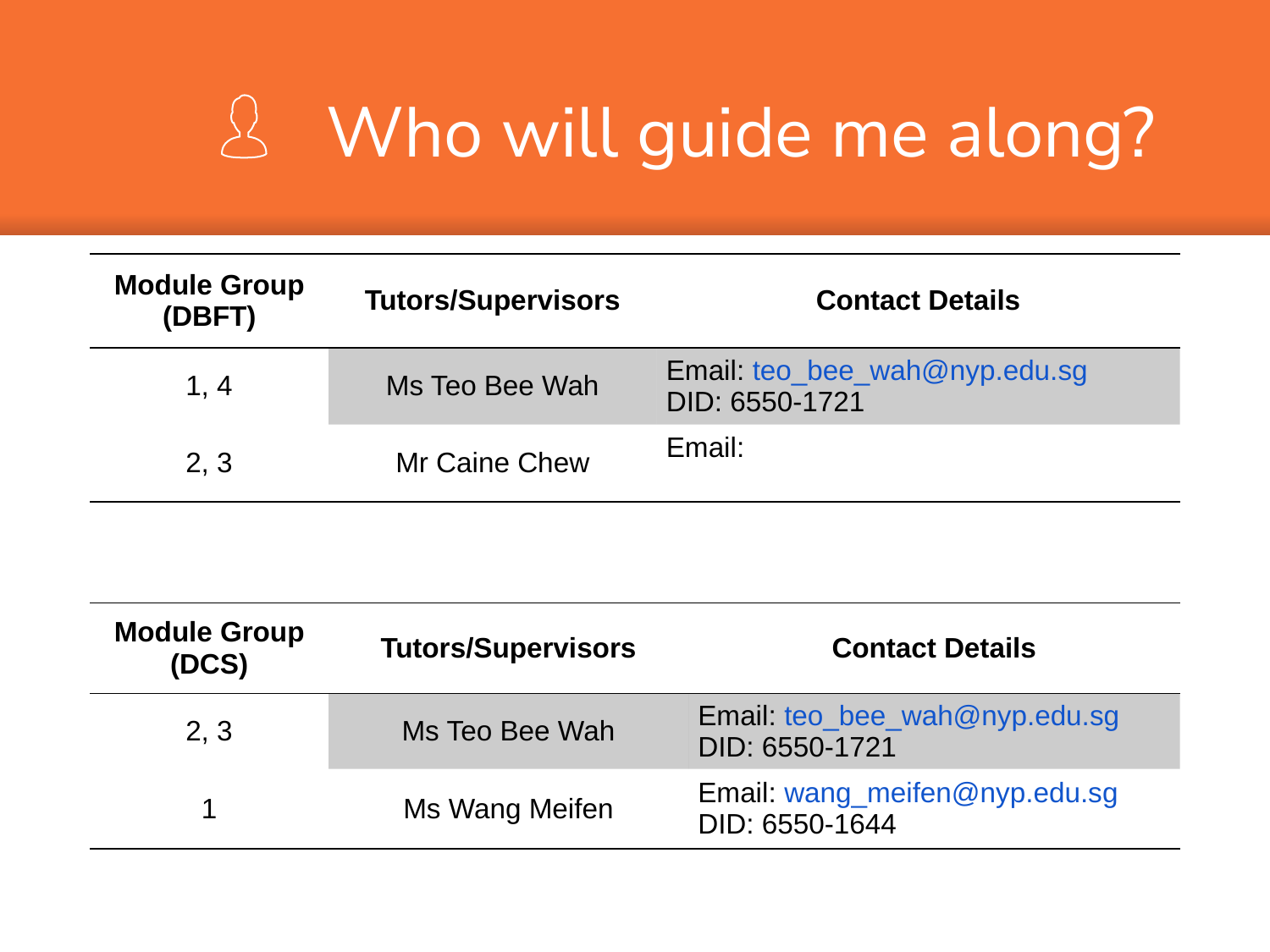

# Who will guide me along?

| Module Group (DBFT) | Tutors/Supervisors | Contact Details |
| --- | --- | --- |
| 1, 4 | Ms Teo Bee Wah | Email: teo\_bee\_wah@nyp.edu.sg DID: 6550-1721 |
| 2, 3 | Mr Caine Chew | Email: |

| Module Group (DCS) | Tutors/Supervisors | Contact Details |
| --- | --- | --- |
| 2, 3 | Ms Teo Bee Wah | Email: teo\_bee\_wah@nyp.edu.sg DID: 6550-1721 |
| 1 | Ms Wang Meifen | Email: wang\_meifen@nyp.edu.sg DID: 6550-1644 |